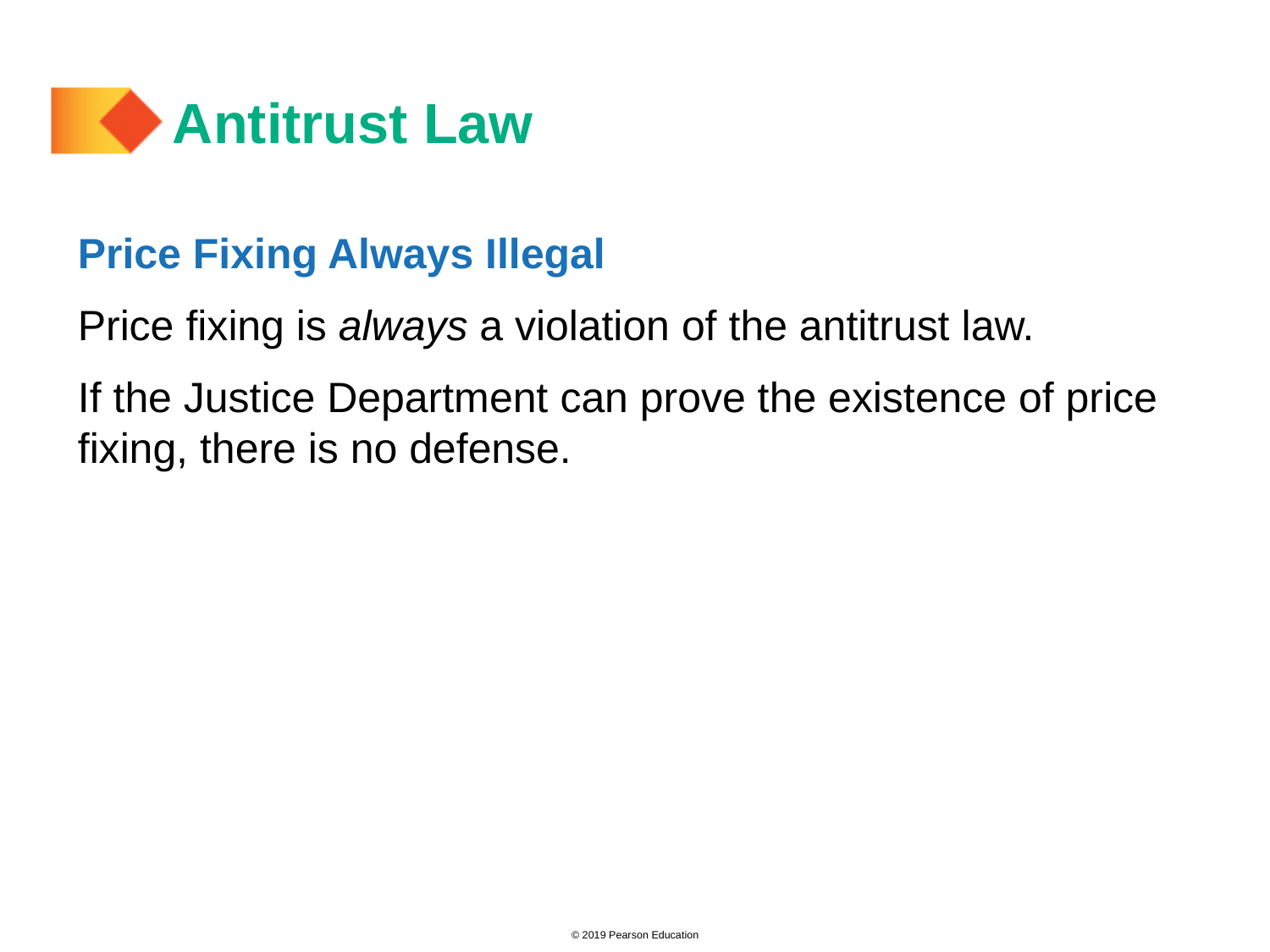

# Antitrust Law
Price Fixing Always Illegal
Price fixing is always a violation of the antitrust law.
If the Justice Department can prove the existence of price fixing, there is no defense.